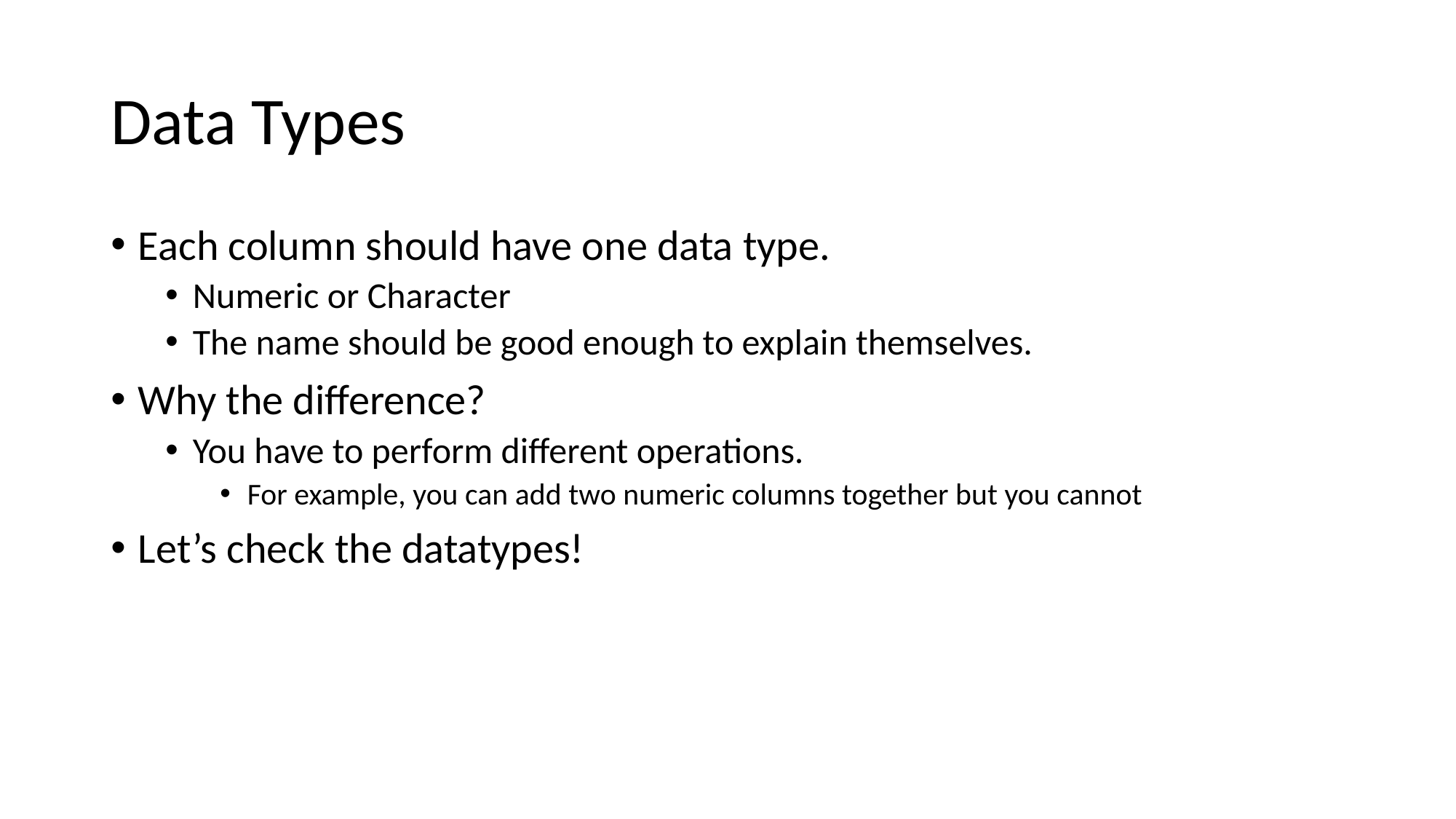

# Data Types
Each column should have one data type.
Numeric or Character
The name should be good enough to explain themselves.
Why the difference?
You have to perform different operations.
For example, you can add two numeric columns together but you cannot
Let’s check the datatypes!